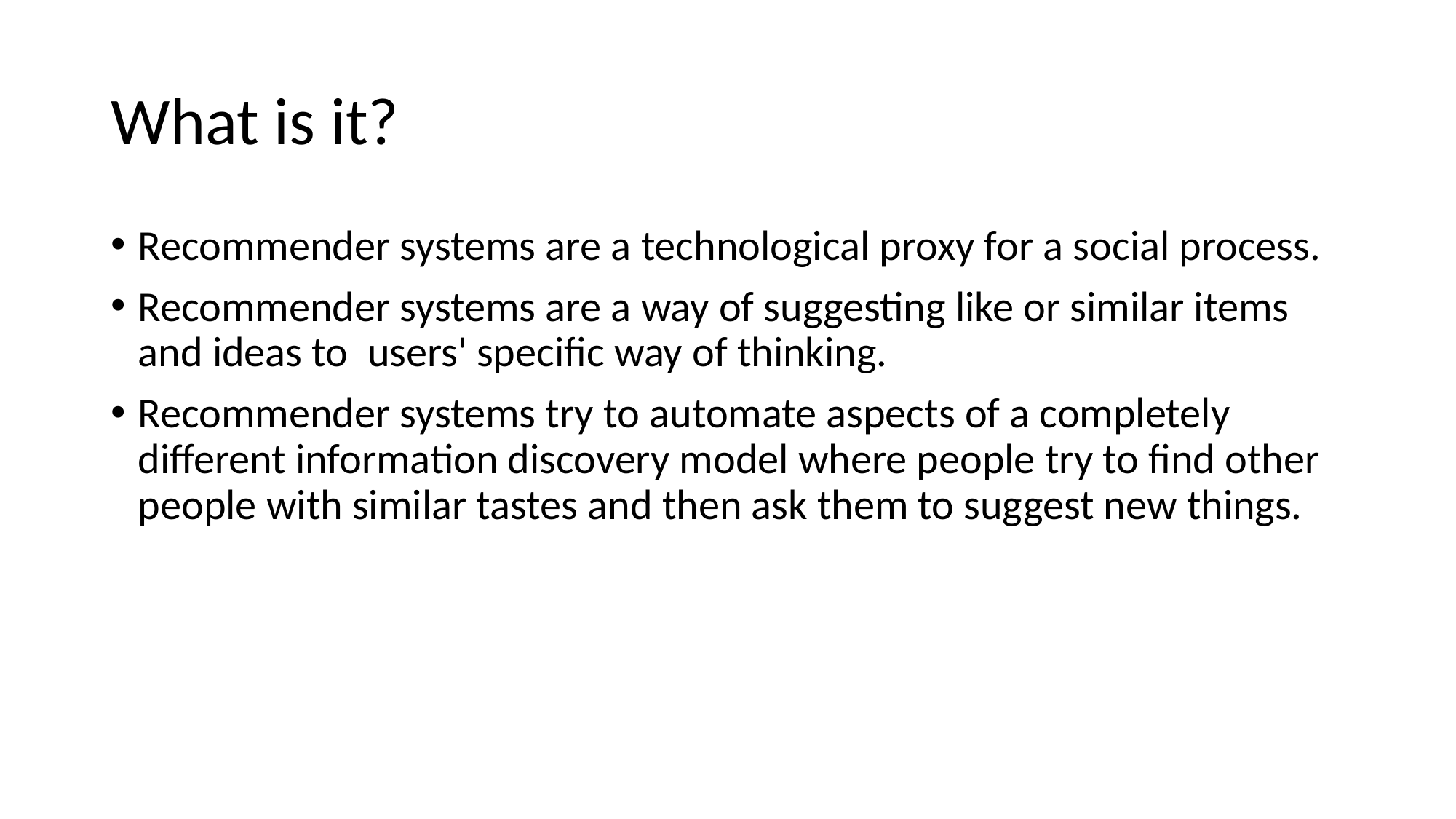

# What is it?
Recommender systems are a technological proxy for a social process.
Recommender systems are a way of suggesting like or similar items and ideas to  users' specific way of thinking.
Recommender systems try to automate aspects of a completely different information discovery model where people try to find other people with similar tastes and then ask them to suggest new things.